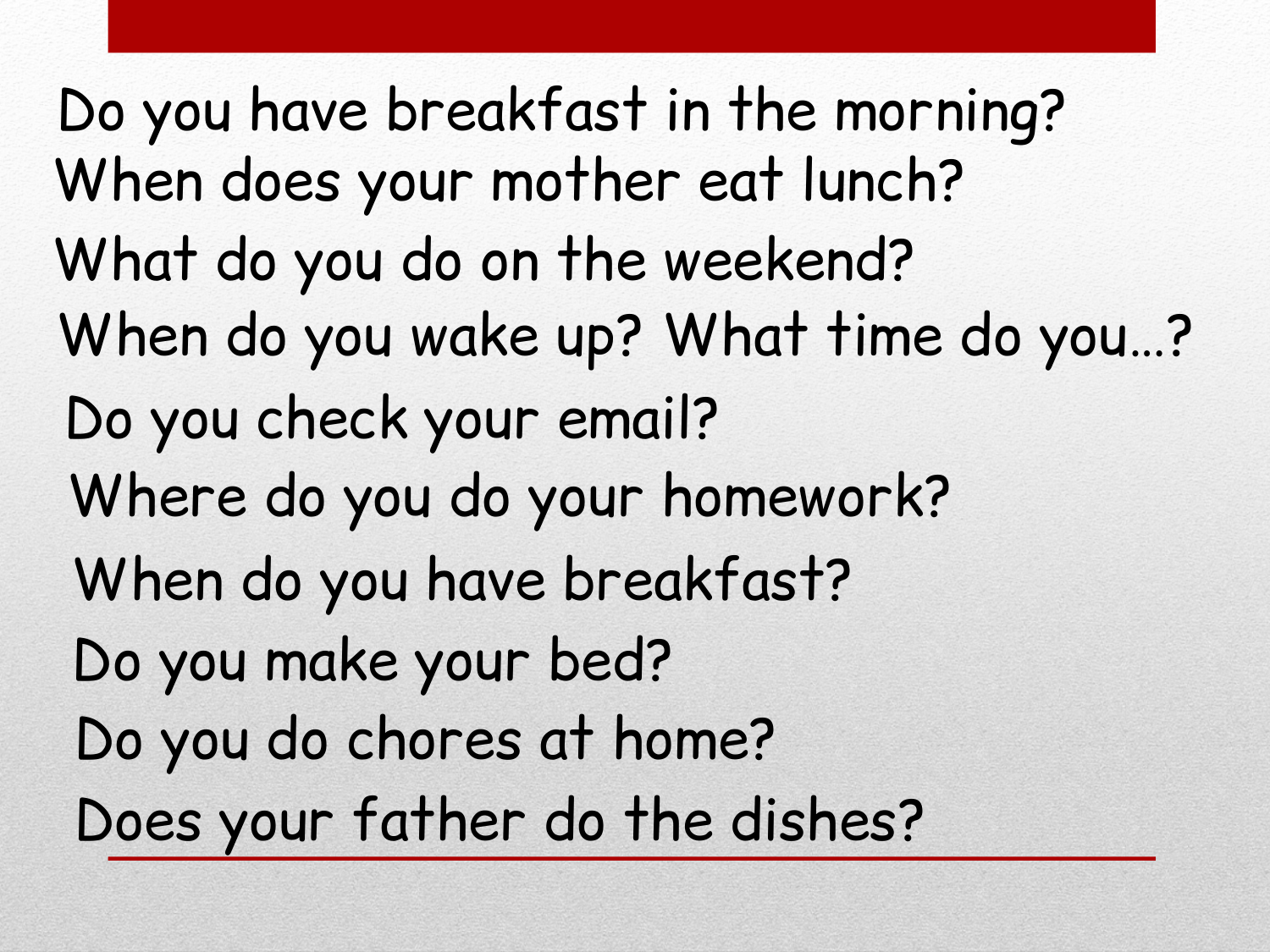

Do you have breakfast in the morning?
When does your mother eat lunch?
What do you do on the weekend?
When do you wake up? What time do you…?
Do you check your email?
Where do you do your homework?
When do you have breakfast?
Do you make your bed?
Do you do chores at home?
Does your father do the dishes?